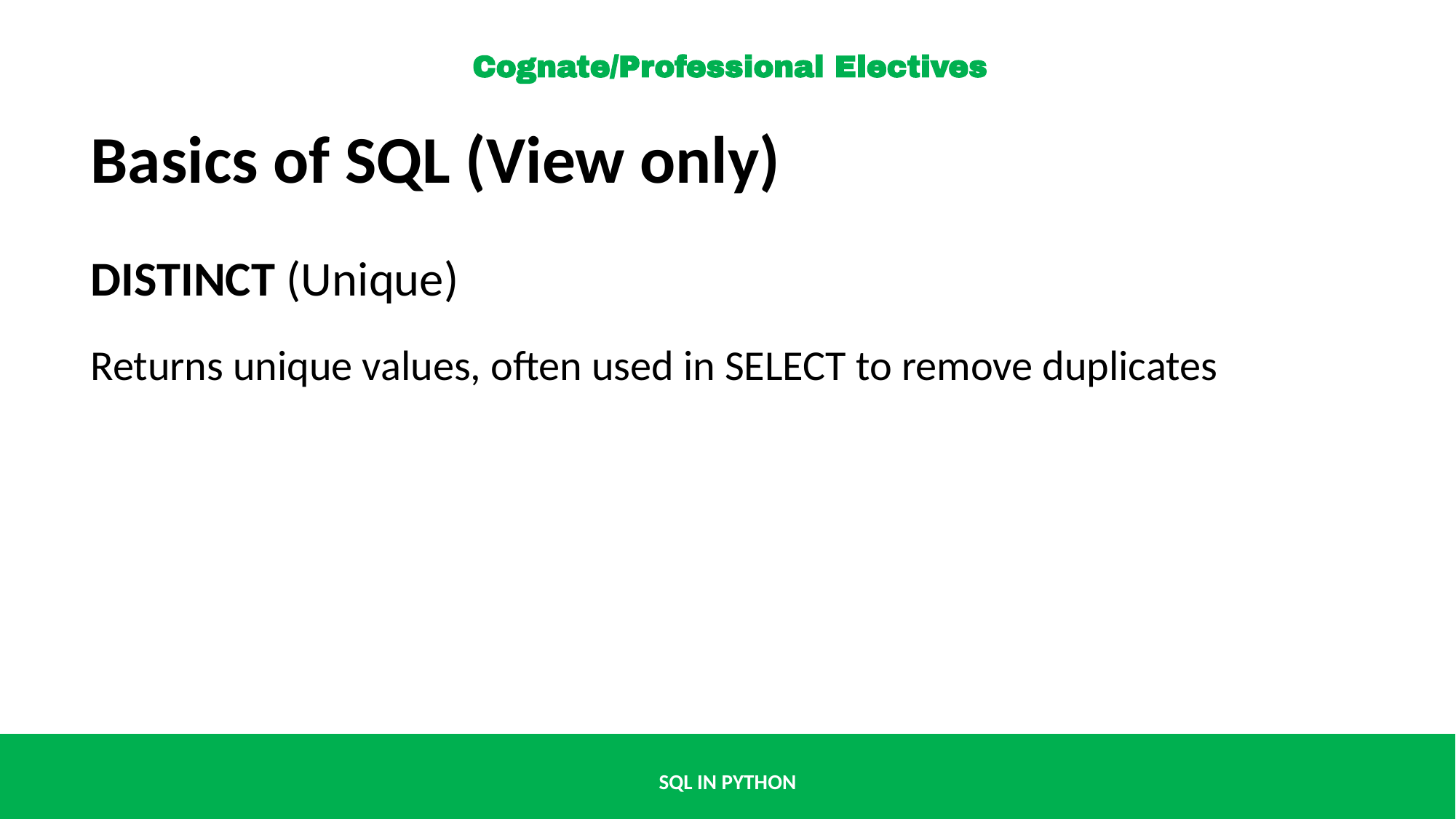

Basics of SQL (View only)

DISTINCT (Unique)

Returns unique values, often used in SELECT to remove duplicates